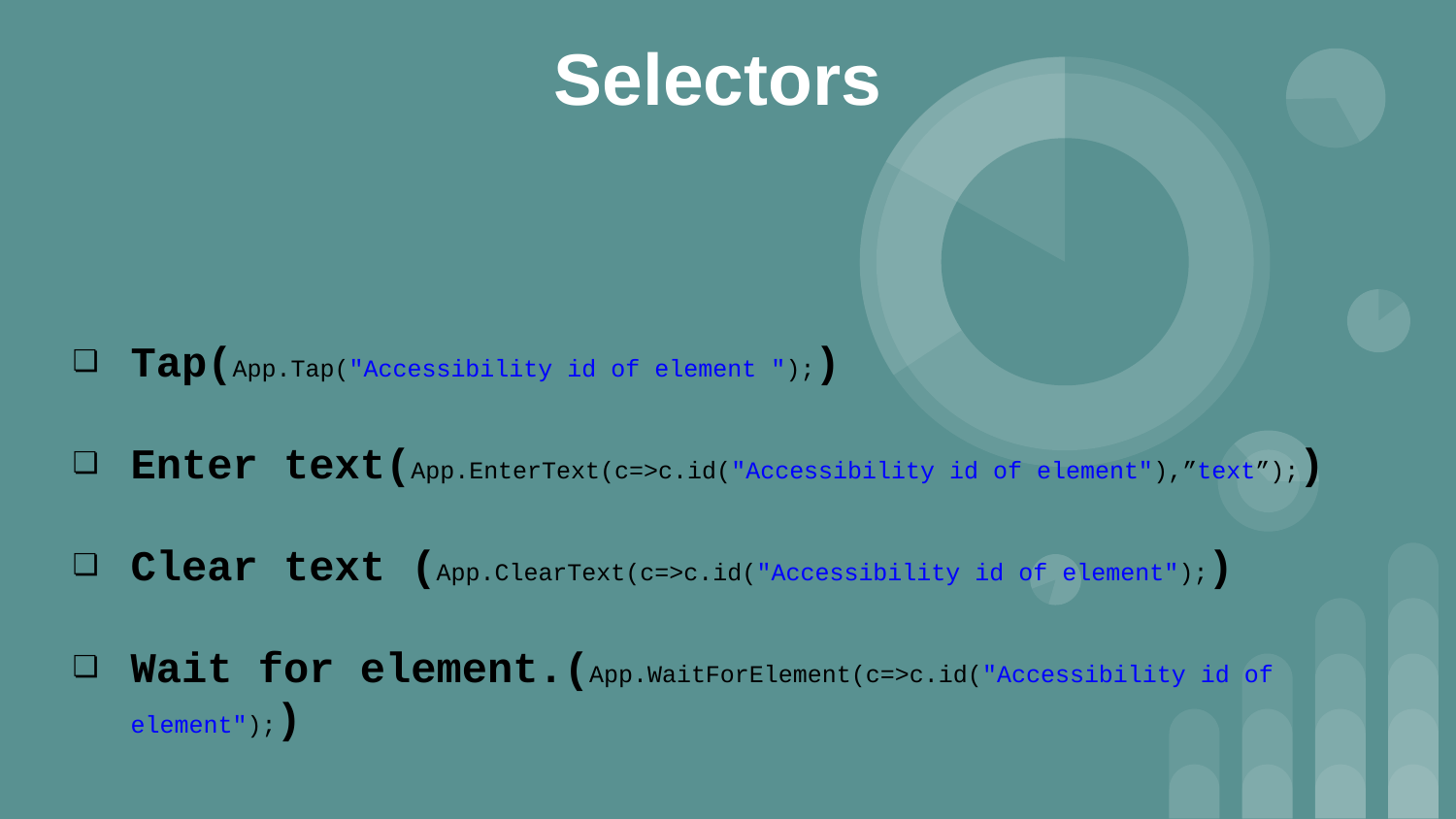

# Selectors

Tap(App.Tap("Accessibility id of element ");)

Enter text(App.EnterText(c=>c.id("Accessibility id of element"),”text”);)

Clear text (App.ClearText(c=>c.id("Accessibility id of element");)

Wait for element.(App.WaitForElement(c=>c.id("Accessibility id of element");)